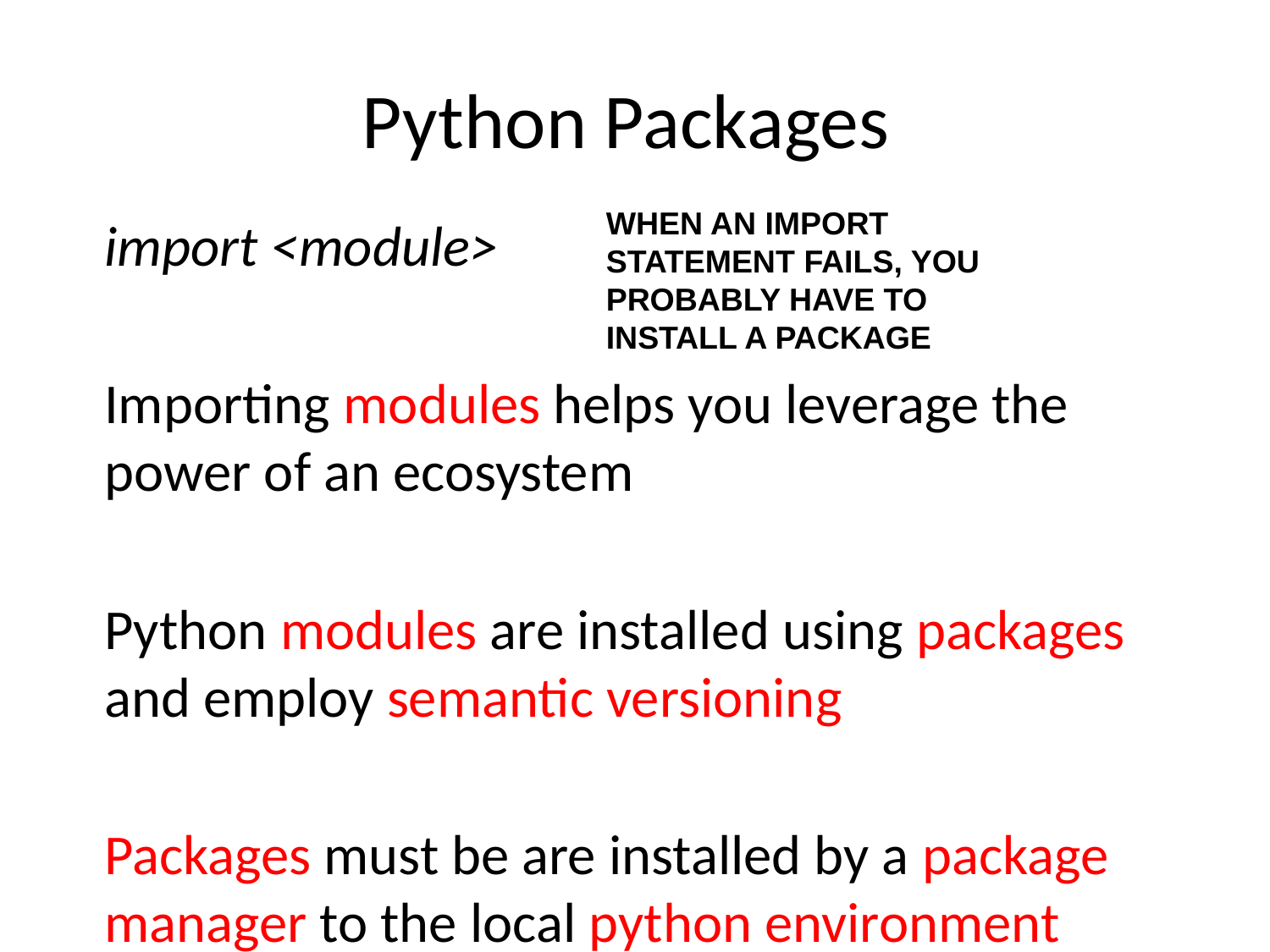

# Python Packages
import <module>

Importing modules helps you leverage the power of an ecosystem

Python modules are installed using packages and employ semantic versioning

Packages must be are installed by a package manager to the local python environment
WHEN AN IMPORT STATEMENT FAILS, YOU PROBABLY HAVE TO INSTALL A PACKAGE